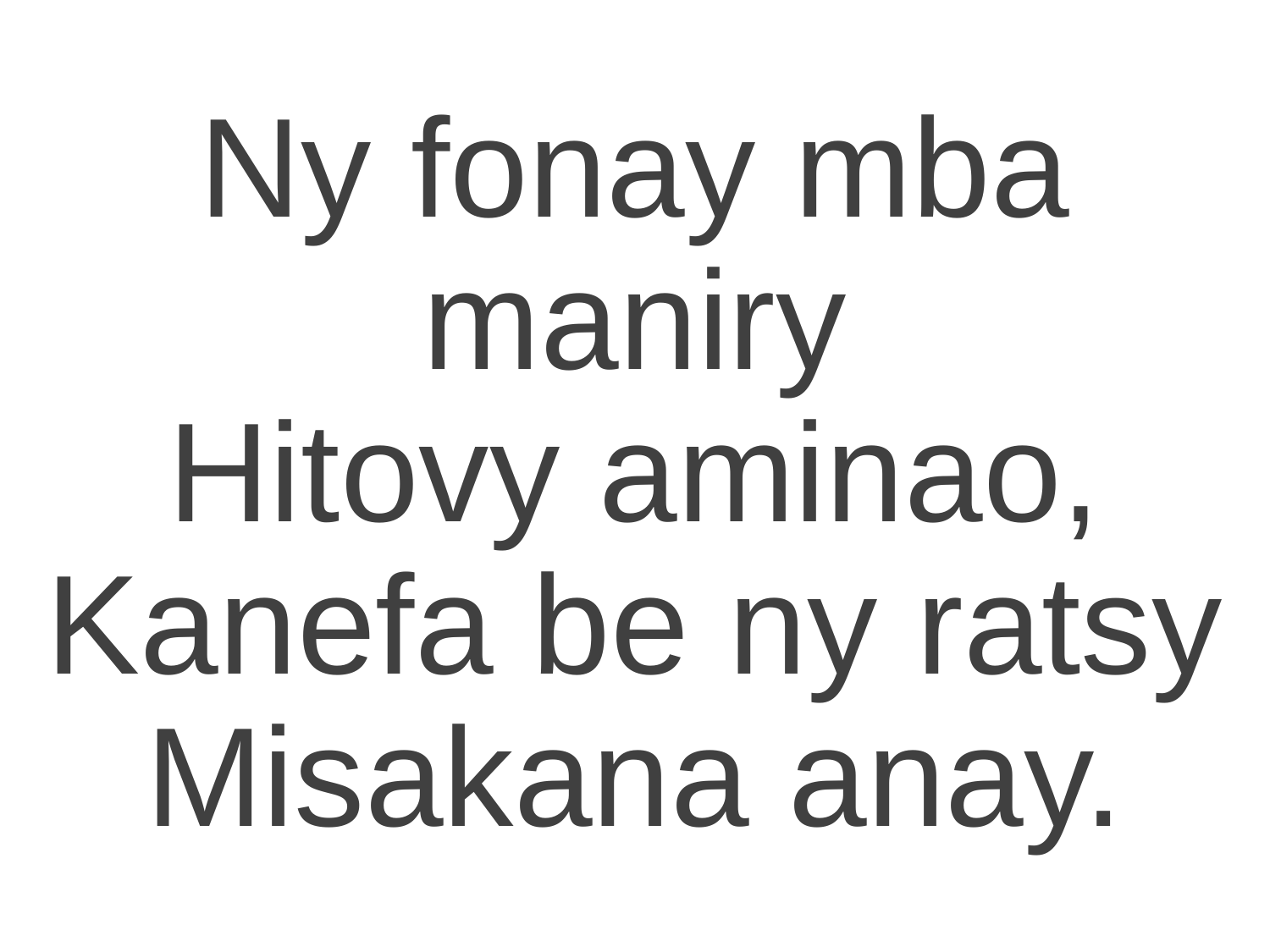

Ny fonay mba maniry
Hitovy aminao,
Kanefa be ny ratsy
Misakana anay.